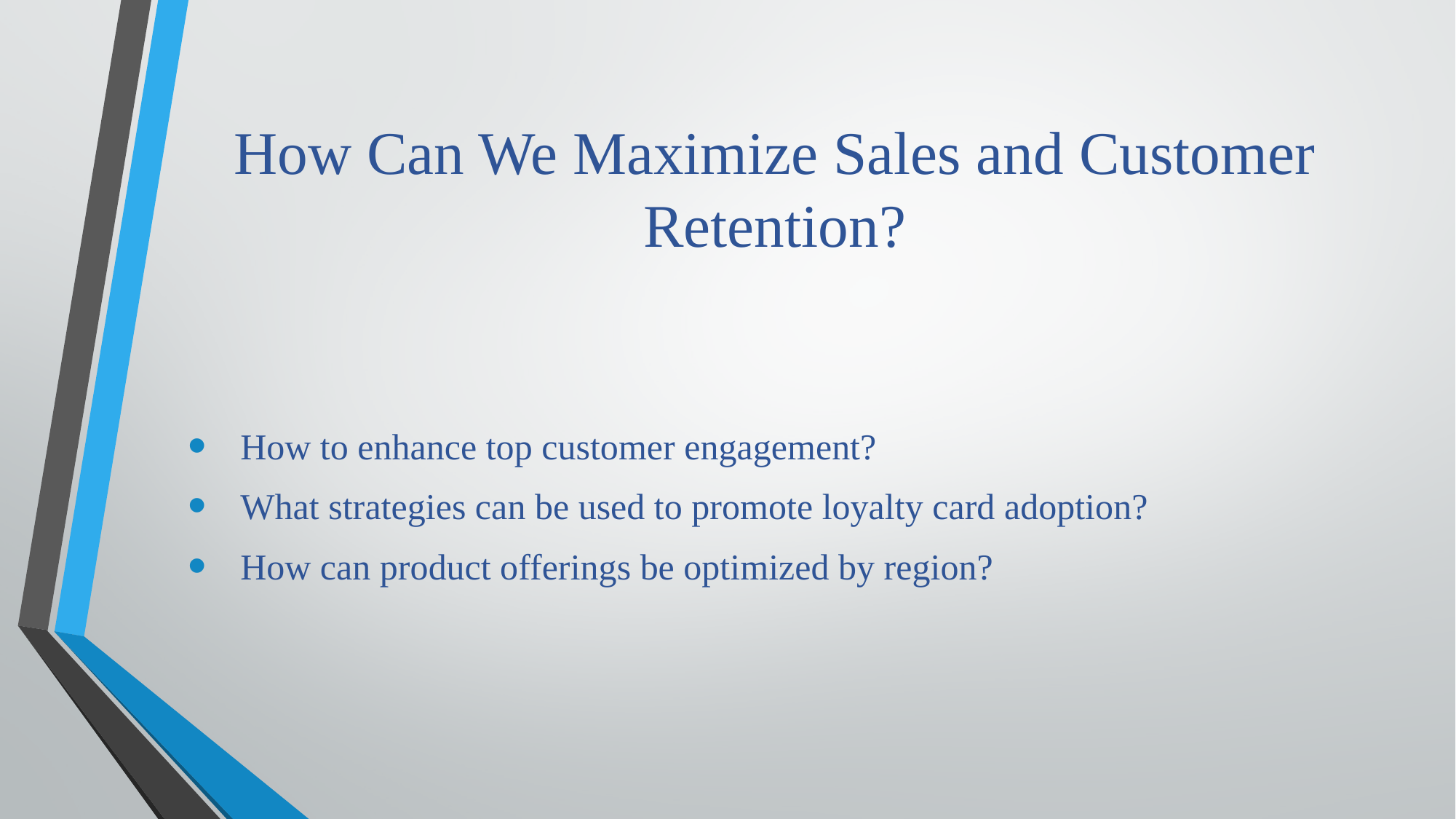

# How Can We Maximize Sales and Customer Retention?
  How to enhance top customer engagement?
  What strategies can be used to promote loyalty card adoption?
  How can product offerings be optimized by region?